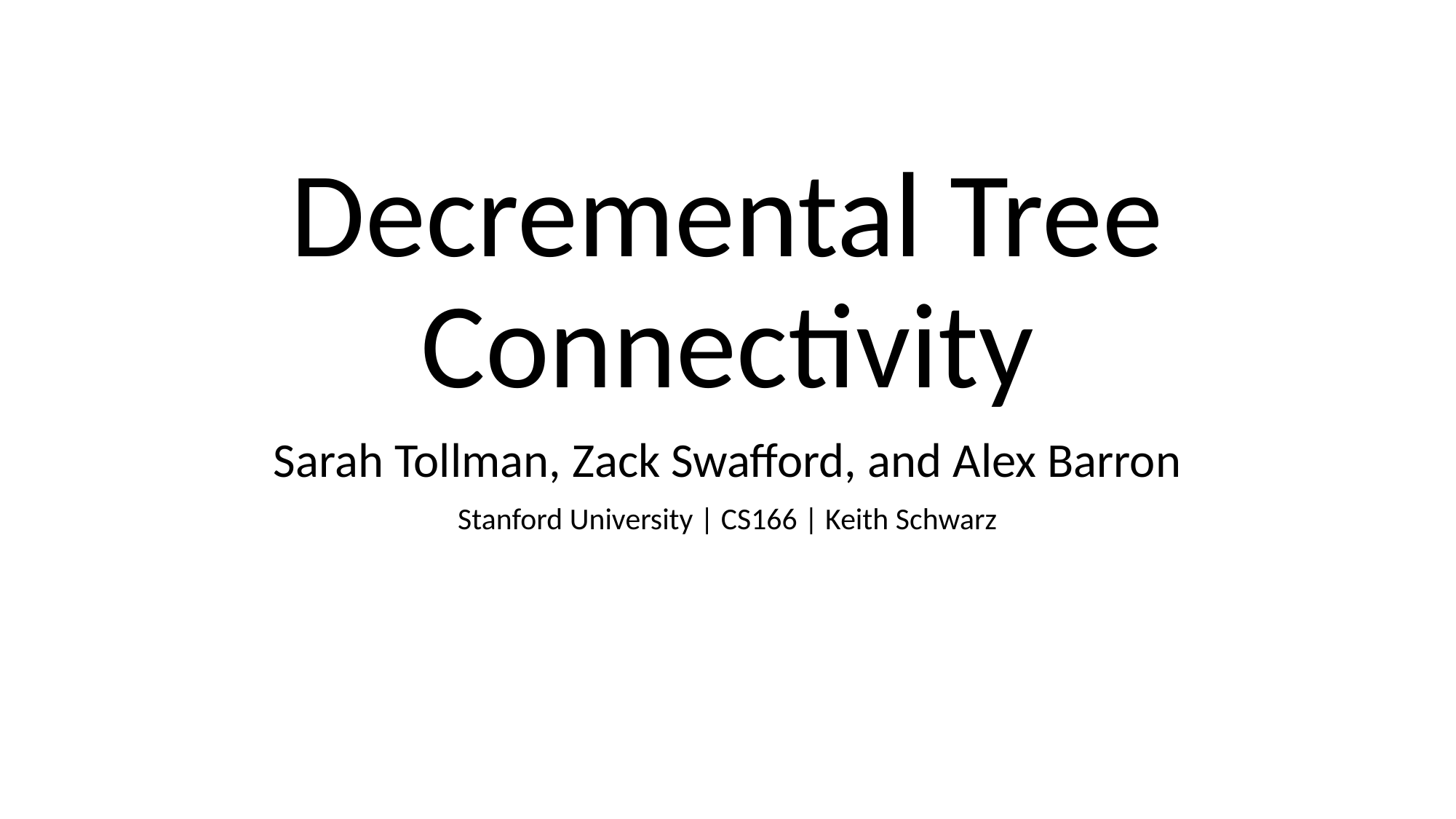

# Decremental Tree Connectivity
Sarah Tollman, Zack Swafford, and Alex Barron
Stanford University | CS166 | Keith Schwarz